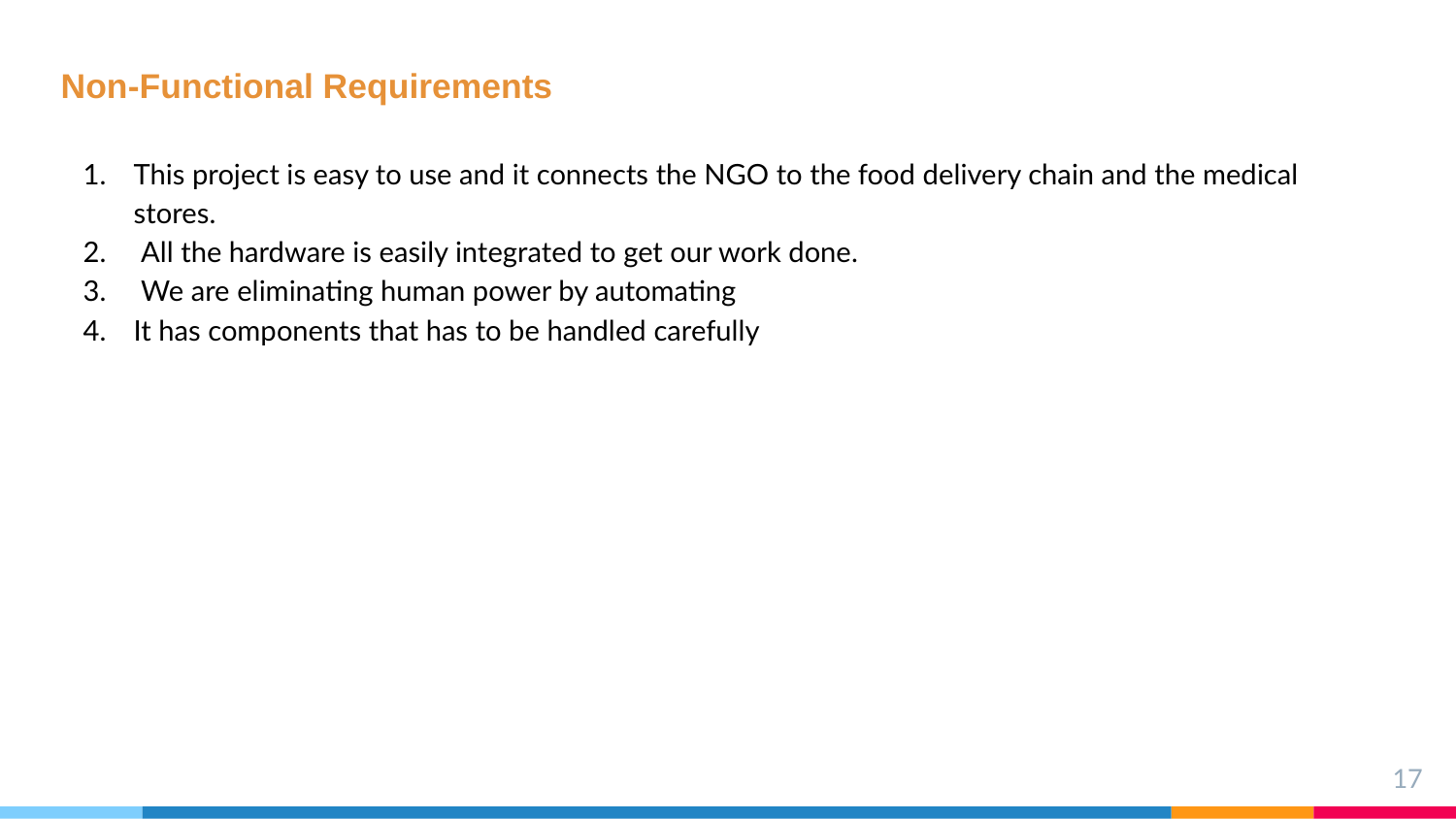

# Non-Functional Requirements
This project is easy to use and it connects the NGO to the food delivery chain and the medical stores.
 All the hardware is easily integrated to get our work done.
 We are eliminating human power by automating
It has components that has to be handled carefully
17